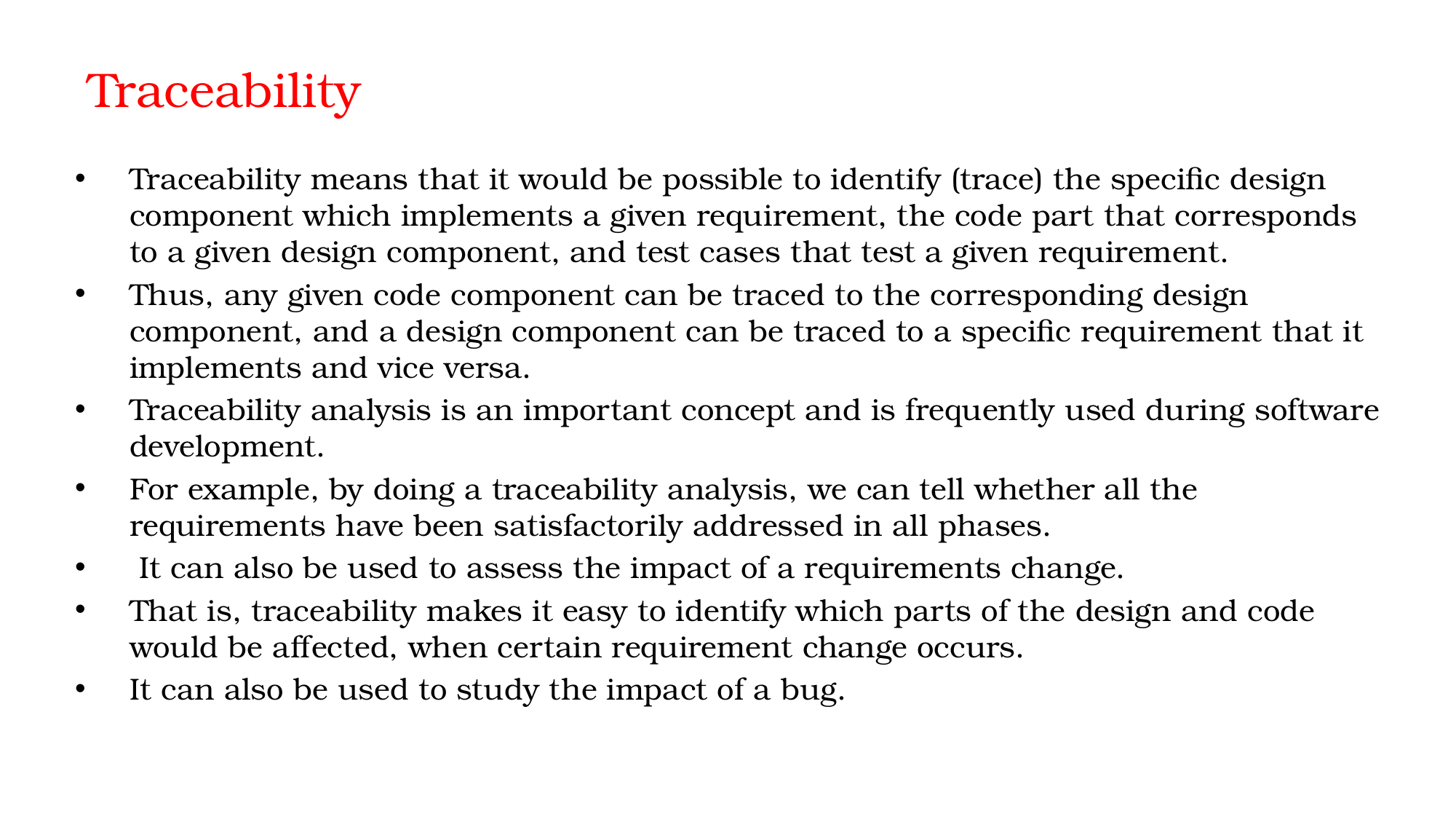

# Traceability
Traceability means that it would be possible to identify (trace) the specific design component which implements a given requirement, the code part that corresponds to a given design component, and test cases that test a given requirement.
Thus, any given code component can be traced to the corresponding design component, and a design component can be traced to a specific requirement that it implements and vice versa.
Traceability analysis is an important concept and is frequently used during software development.
For example, by doing a traceability analysis, we can tell whether all the requirements have been satisfactorily addressed in all phases.
 It can also be used to assess the impact of a requirements change.
That is, traceability makes it easy to identify which parts of the design and code would be affected, when certain requirement change occurs.
It can also be used to study the impact of a bug.